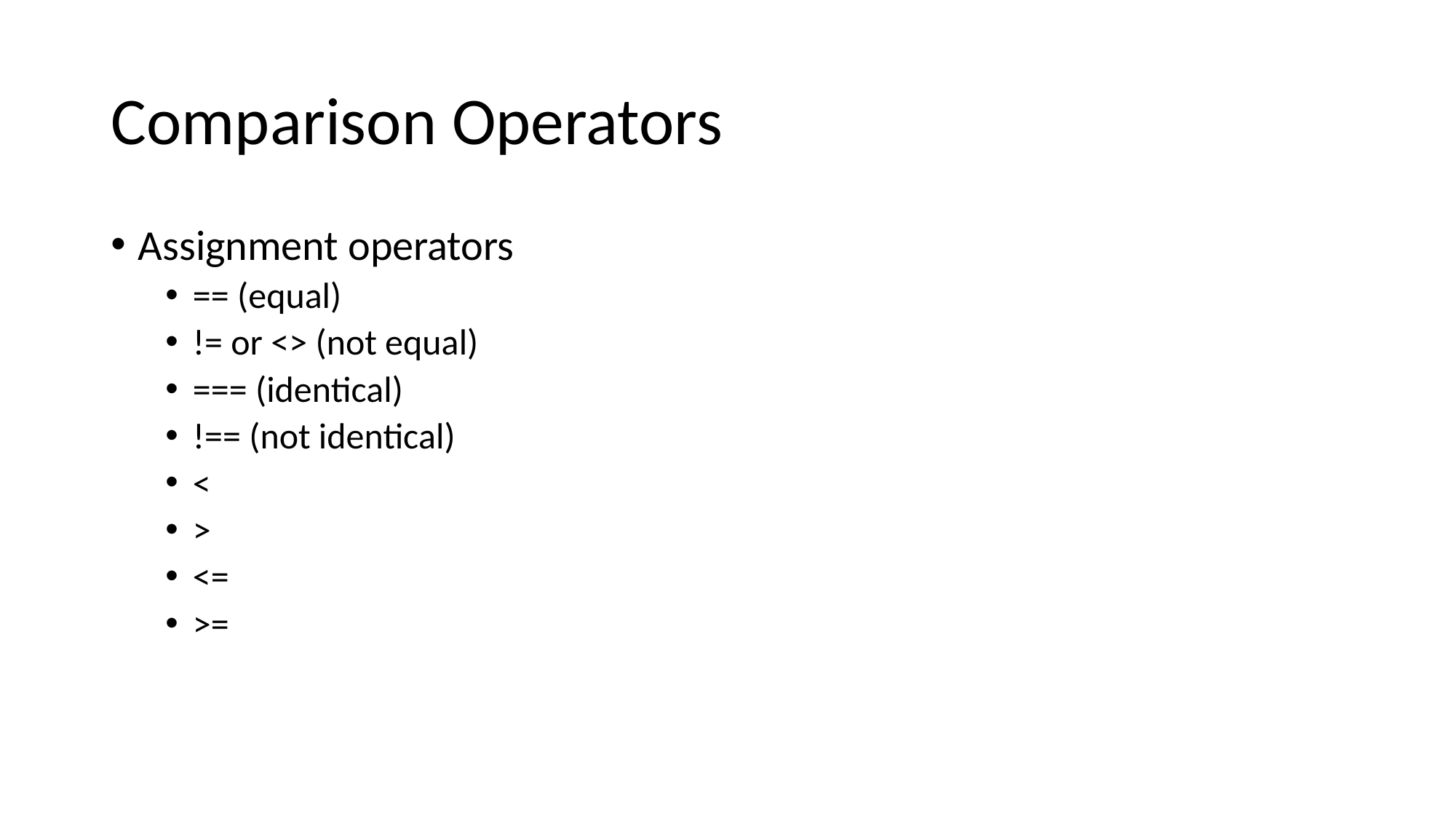

# Comparison Operators
Assignment operators
== (equal)
!= or <> (not equal)
=== (identical)
!== (not identical)
<
>
<=
>=